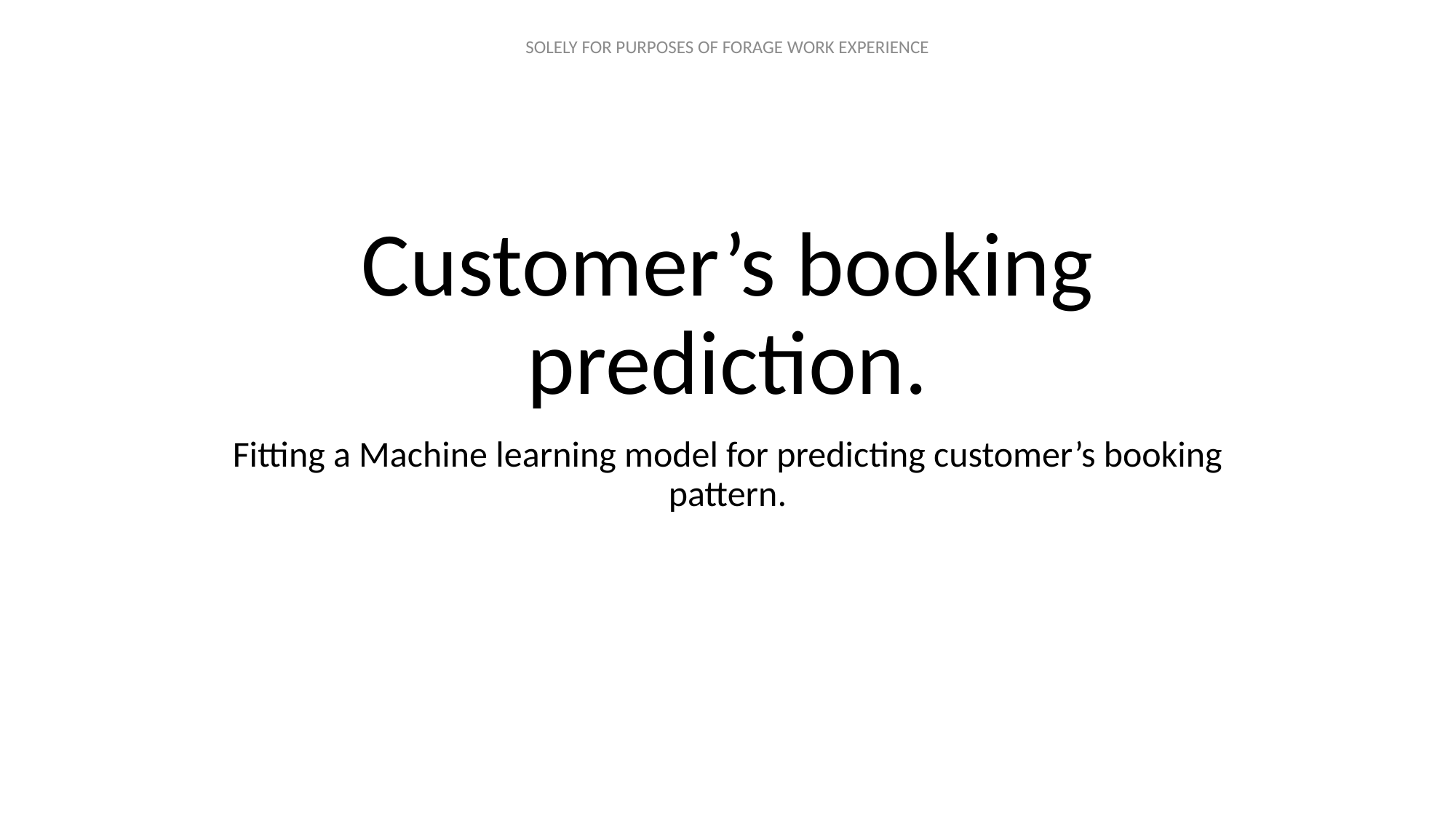

# Customer’s booking prediction.
Fitting a Machine learning model for predicting customer’s booking pattern.